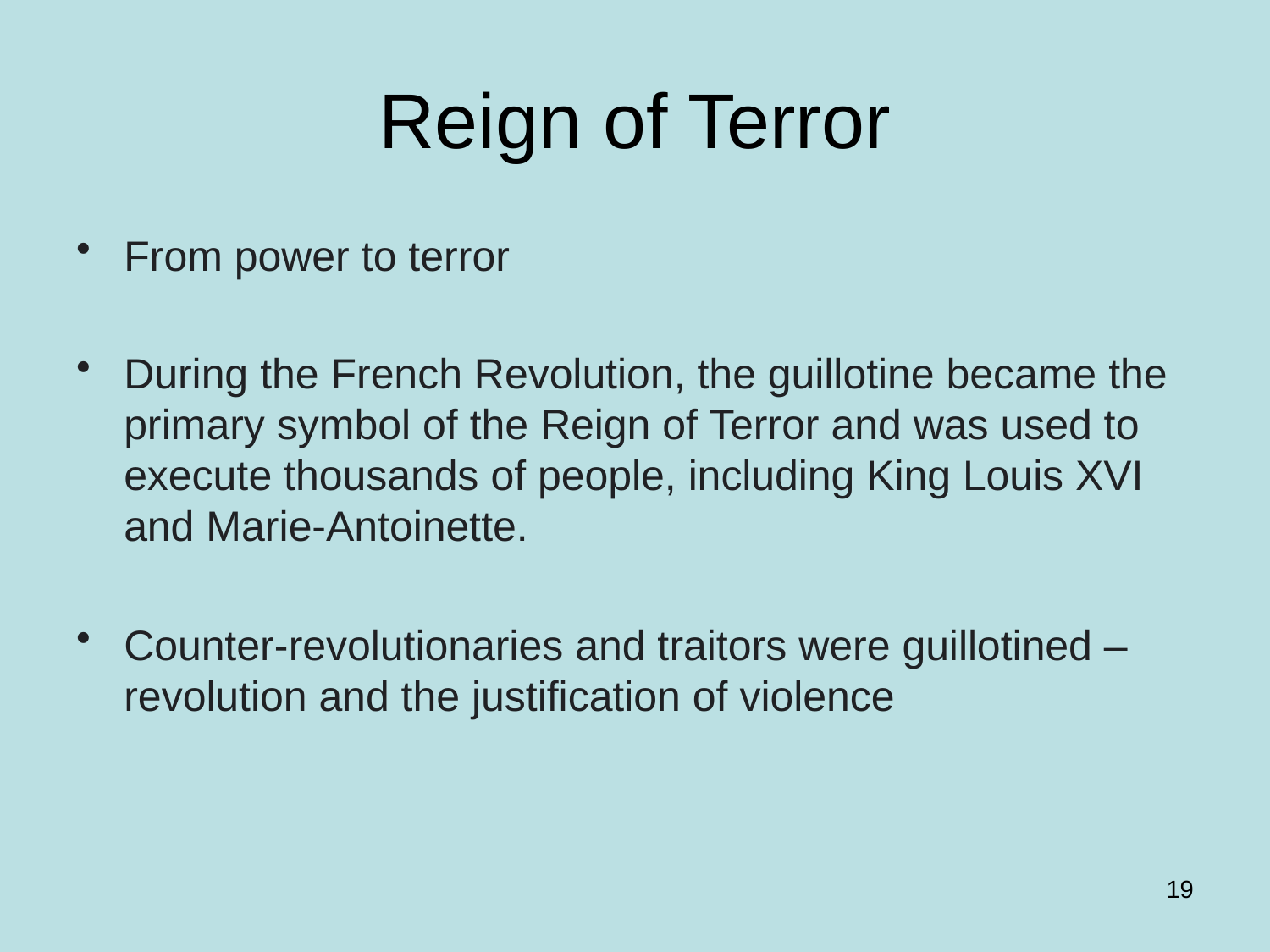

# Reign of Terror
From power to terror

During the French Revolution, the guillotine became the primary symbol of the Reign of Terror and was used to execute thousands of people, including King Louis XVI and Marie-Antoinette.

Counter-revolutionaries and traitors were guillotined – revolution and the justification of violence

19